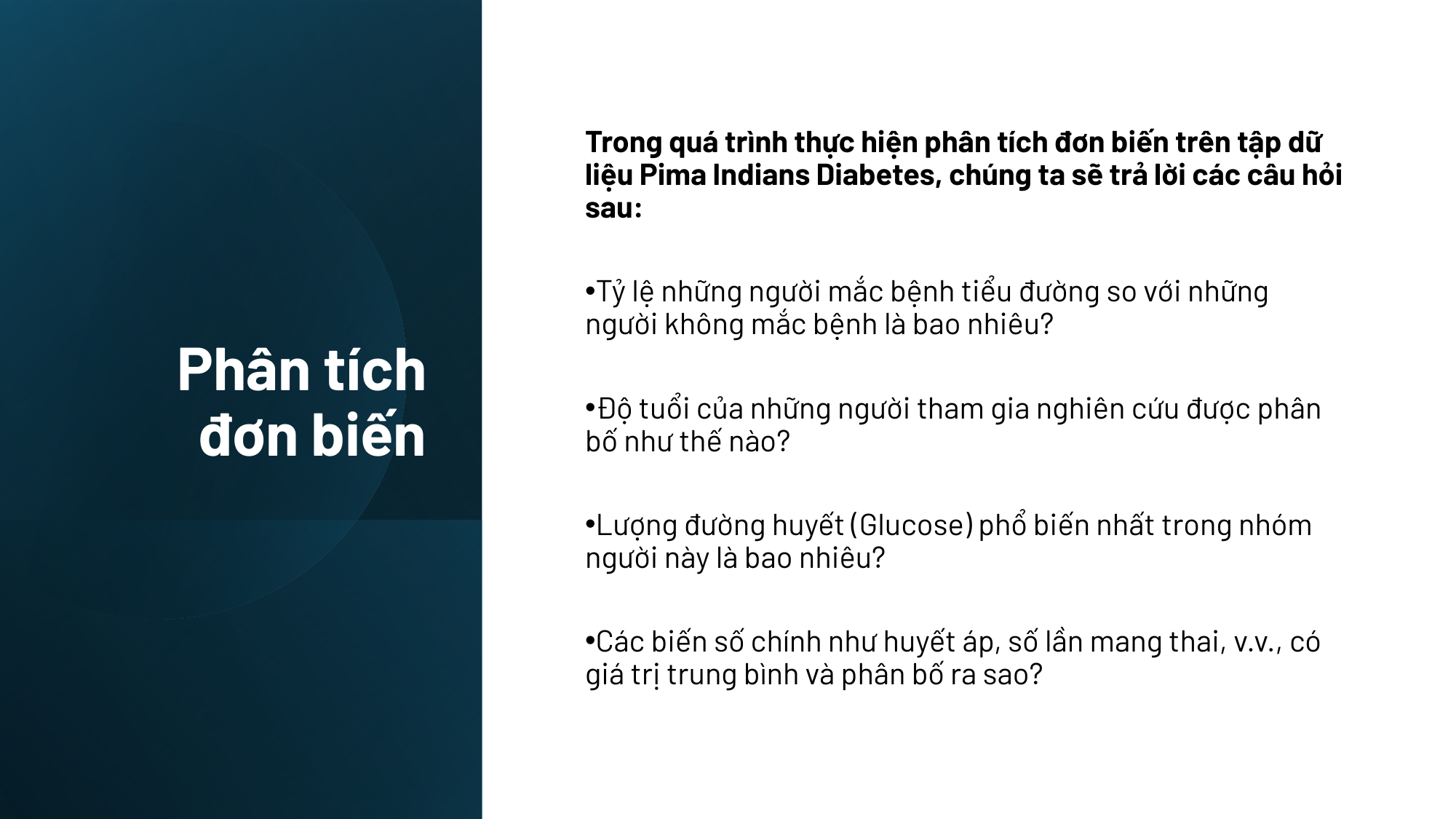

Phân tích đơn biến
Trong quá trình thực hiện phân tích đơn biến trên tập dữ liệu Pima Indians Diabetes, chúng ta sẽ trả lời các câu hỏi sau:

Tỷ lệ những người mắc bệnh tiểu đường so với những người không mắc bệnh là bao nhiêu?

Độ tuổi của những người tham gia nghiên cứu được phân bố như thế nào?

Lượng đường huyết (Glucose) phổ biến nhất trong nhóm người này là bao nhiêu?

Các biến số chính như huyết áp, số lần mang thai, v.v., có giá trị trung bình và phân bố ra sao?